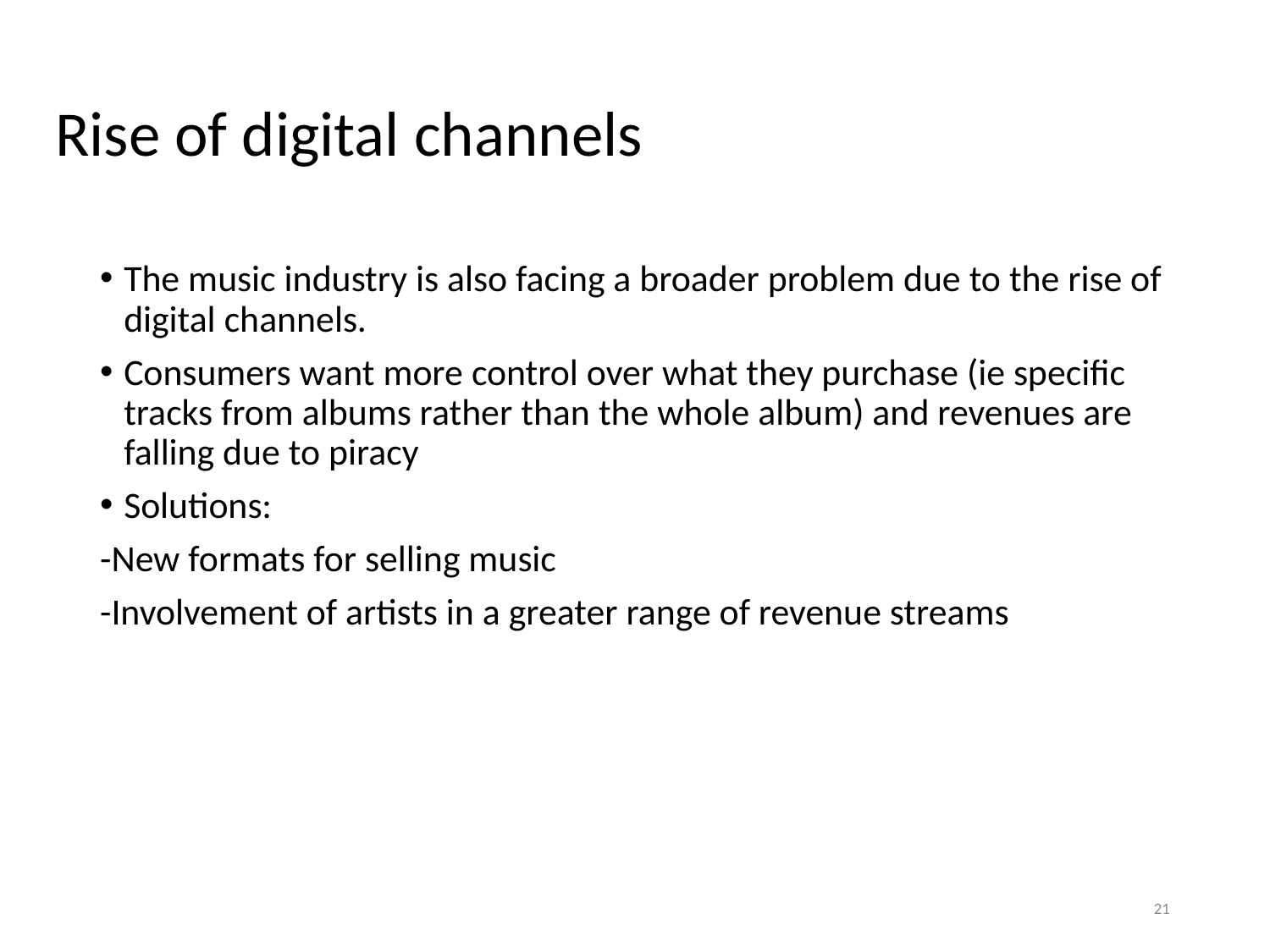

# Rise of digital channels
The music industry is also facing a broader problem due to the rise of digital channels.
Consumers want more control over what they purchase (ie specific tracks from albums rather than the whole album) and revenues are falling due to piracy
Solutions:
-New formats for selling music
-Involvement of artists in a greater range of revenue streams
21